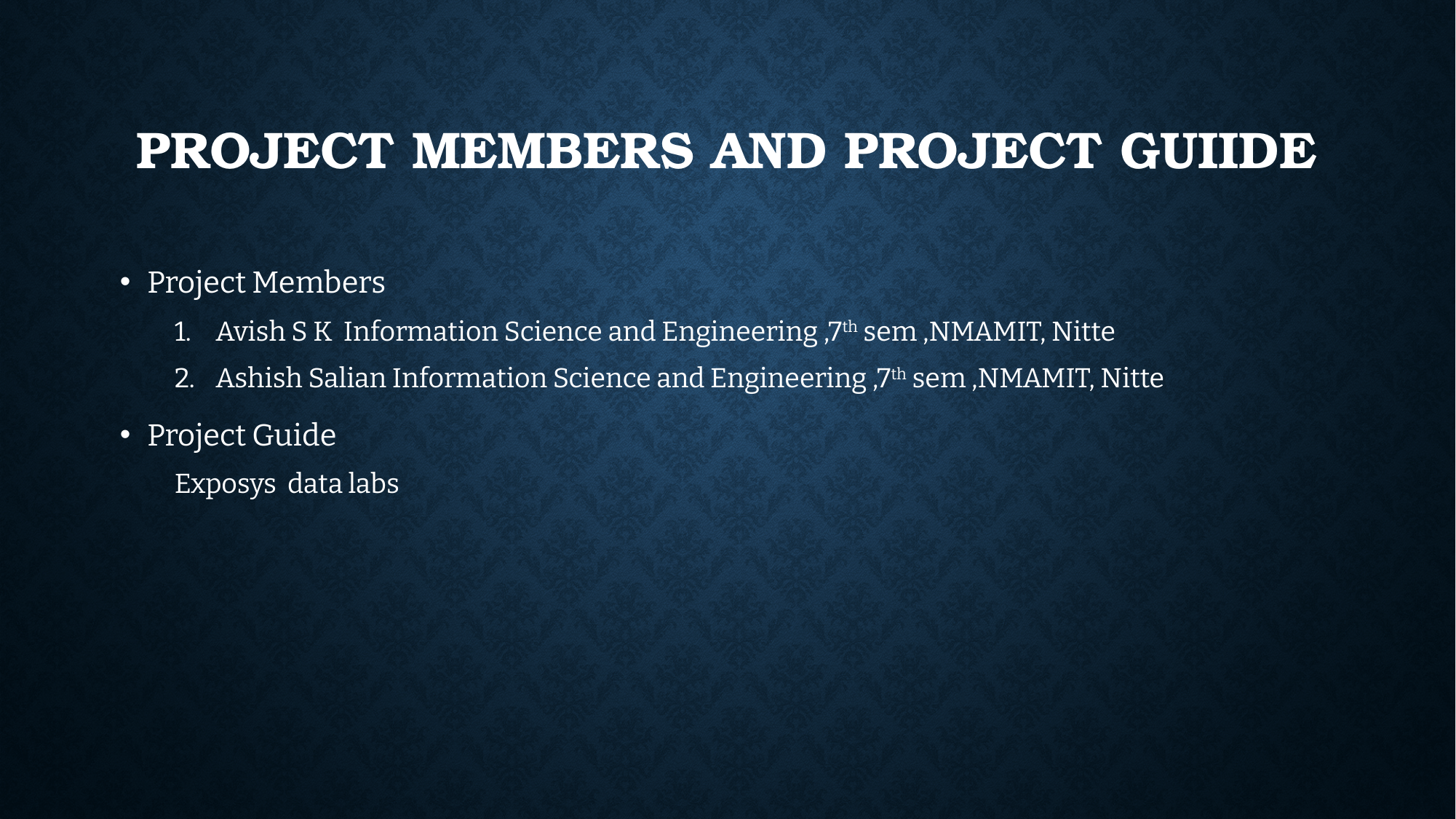

# Project members and project guiide
Project Members
Avish S K  Information Science and Engineering ,7th sem ,NMAMIT, Nitte
Ashish Salian Information Science and Engineering ,7th sem ,NMAMIT, Nitte
Project Guide
Exposys  data labs